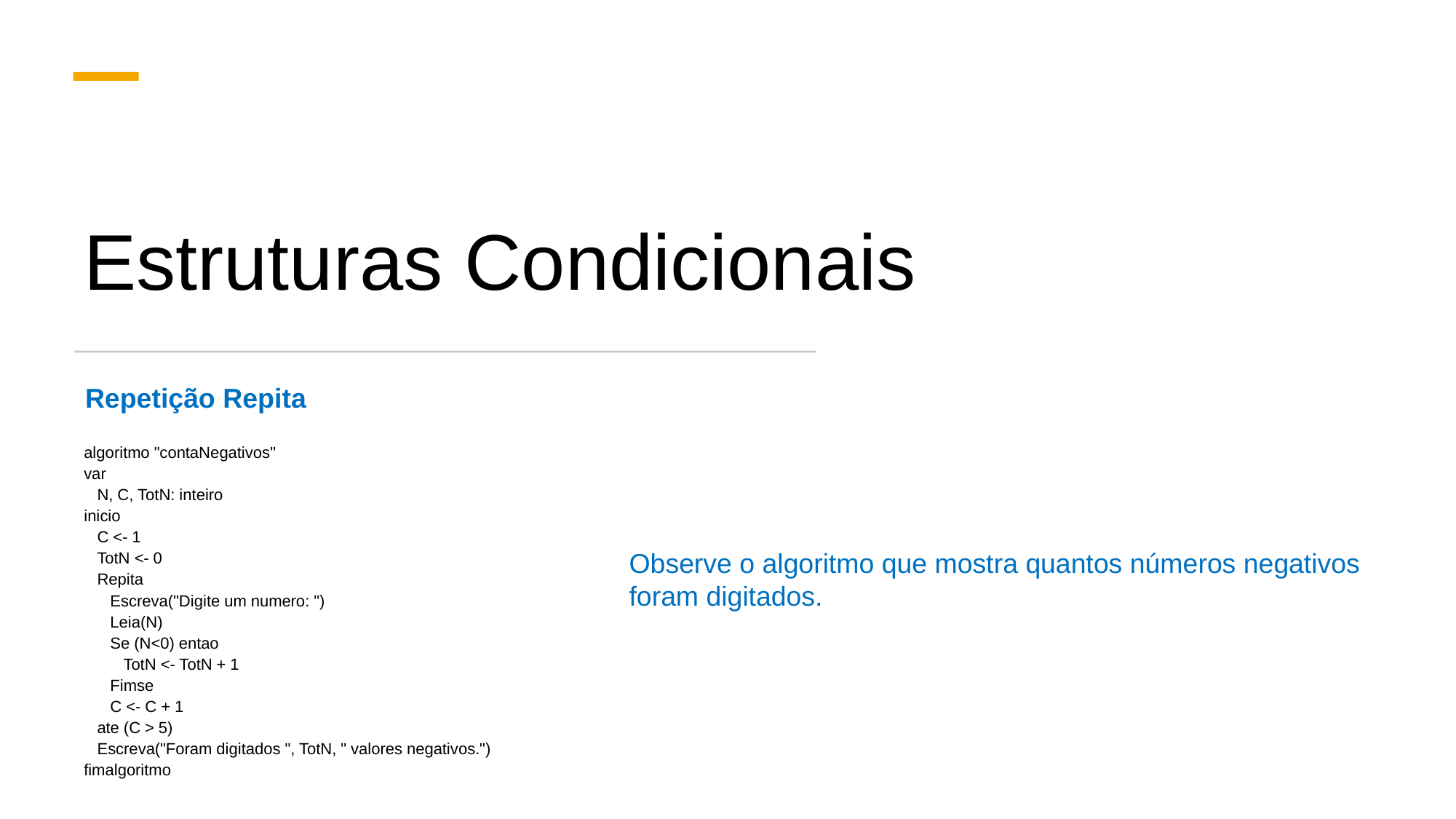

# Estruturas Condicionais
Repetição Repita

algoritmo "contaNegativos"
var
   N, C, TotN: inteiro
inicio
   C <- 1
   TotN <- 0
   Repita
      Escreva("Digite um numero: ")
      Leia(N)
      Se (N<0) entao
         TotN <- TotN + 1
      Fimse
      C <- C + 1
   ate (C > 5)
   Escreva("Foram digitados ", TotN, " valores negativos.")
fimalgoritmo
Observe o algoritmo que mostra quantos números negativos foram digitados.